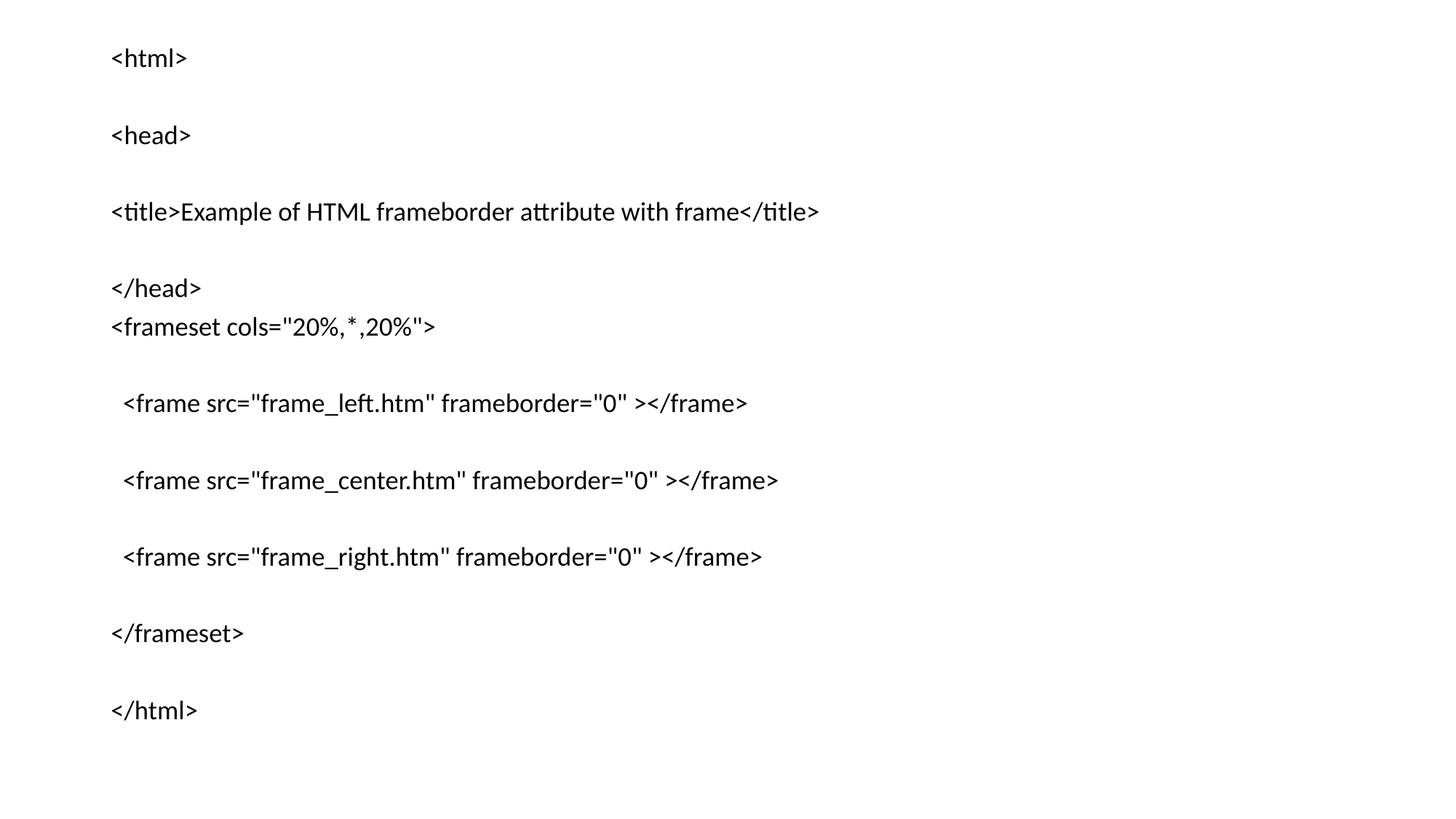

<html>

<head>

<title>Example of HTML frameborder attribute with frame</title>

</head>
<frameset cols="20%,*,20%">

  <frame src="frame_left.htm" frameborder="0" ></frame>

  <frame src="frame_center.htm" frameborder="0" ></frame>

  <frame src="frame_right.htm" frameborder="0" ></frame>

</frameset>

</html>